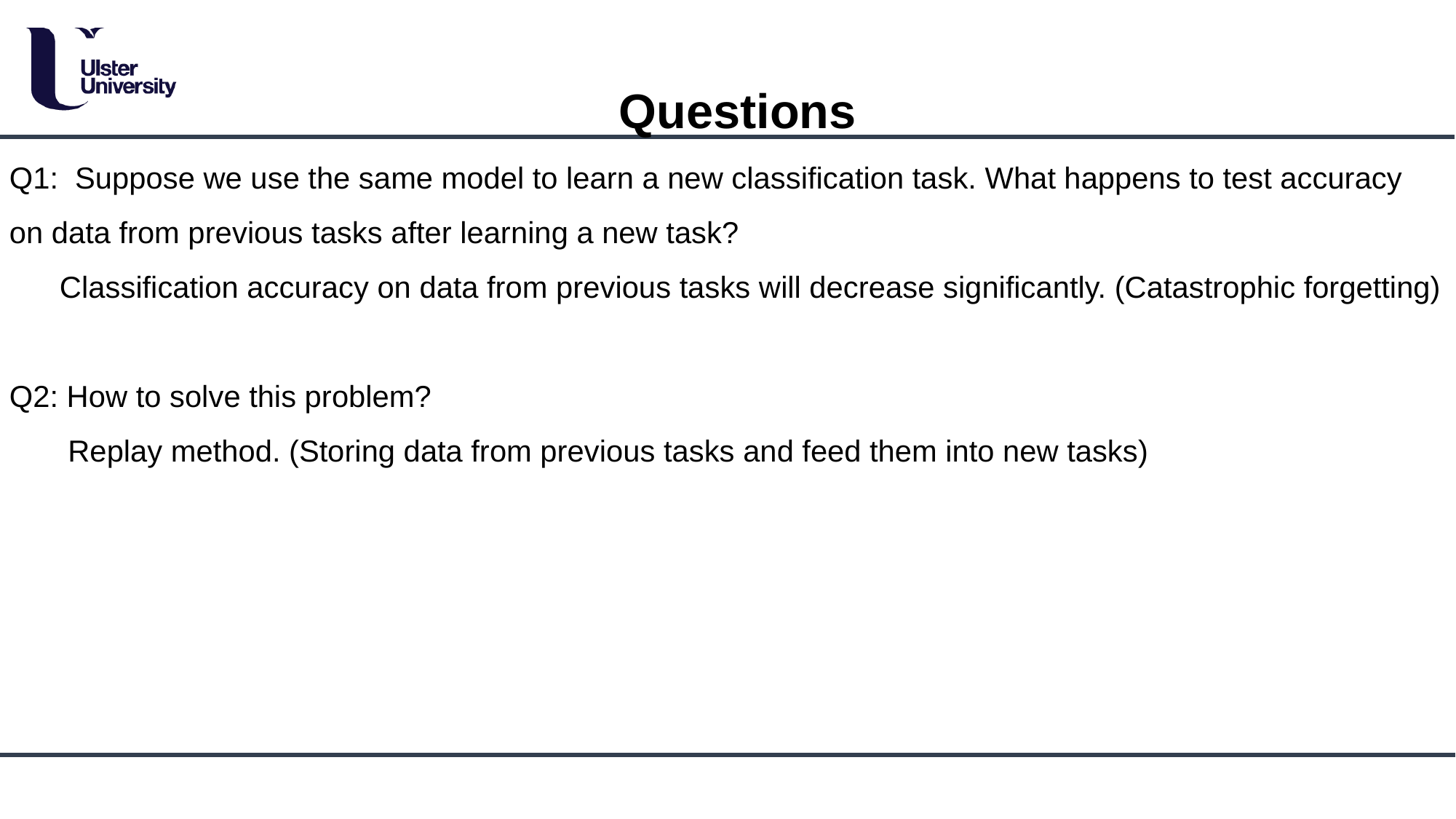

Questions
Q1:  Suppose we use the same model to learn a new classification task. What happens to test accuracy on data from previous tasks after learning a new task?
      Classification accuracy on data from previous tasks will decrease significantly. (Catastrophic forgetting)

Q2: How to solve this problem?
       Replay method. (Storing data from previous tasks and feed them into new tasks)